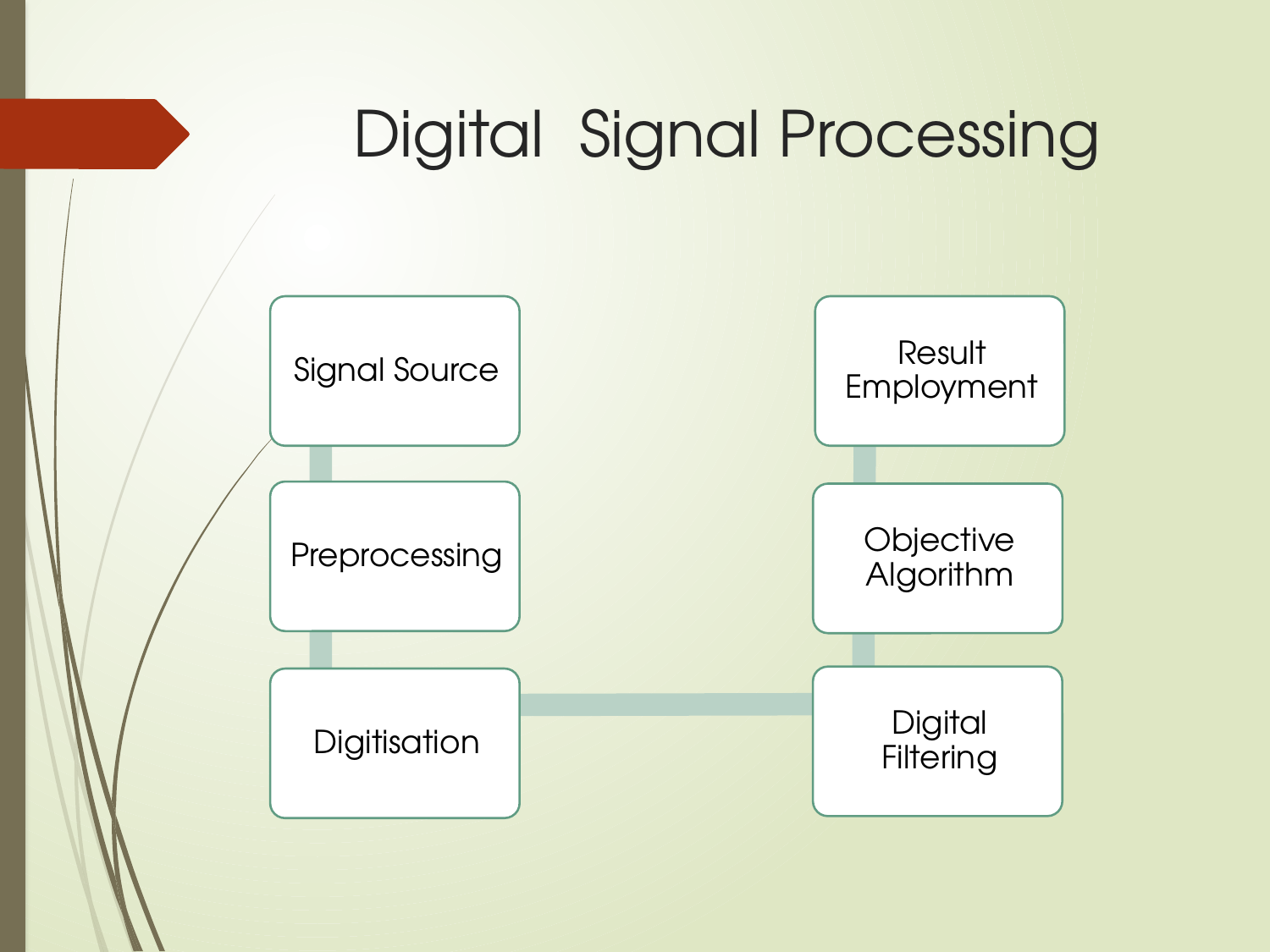

# Digital  Signal Processing
Signal Source
Preprocessing
Digitisation
Digital Filtering
Objective Algorithm
Result Employment